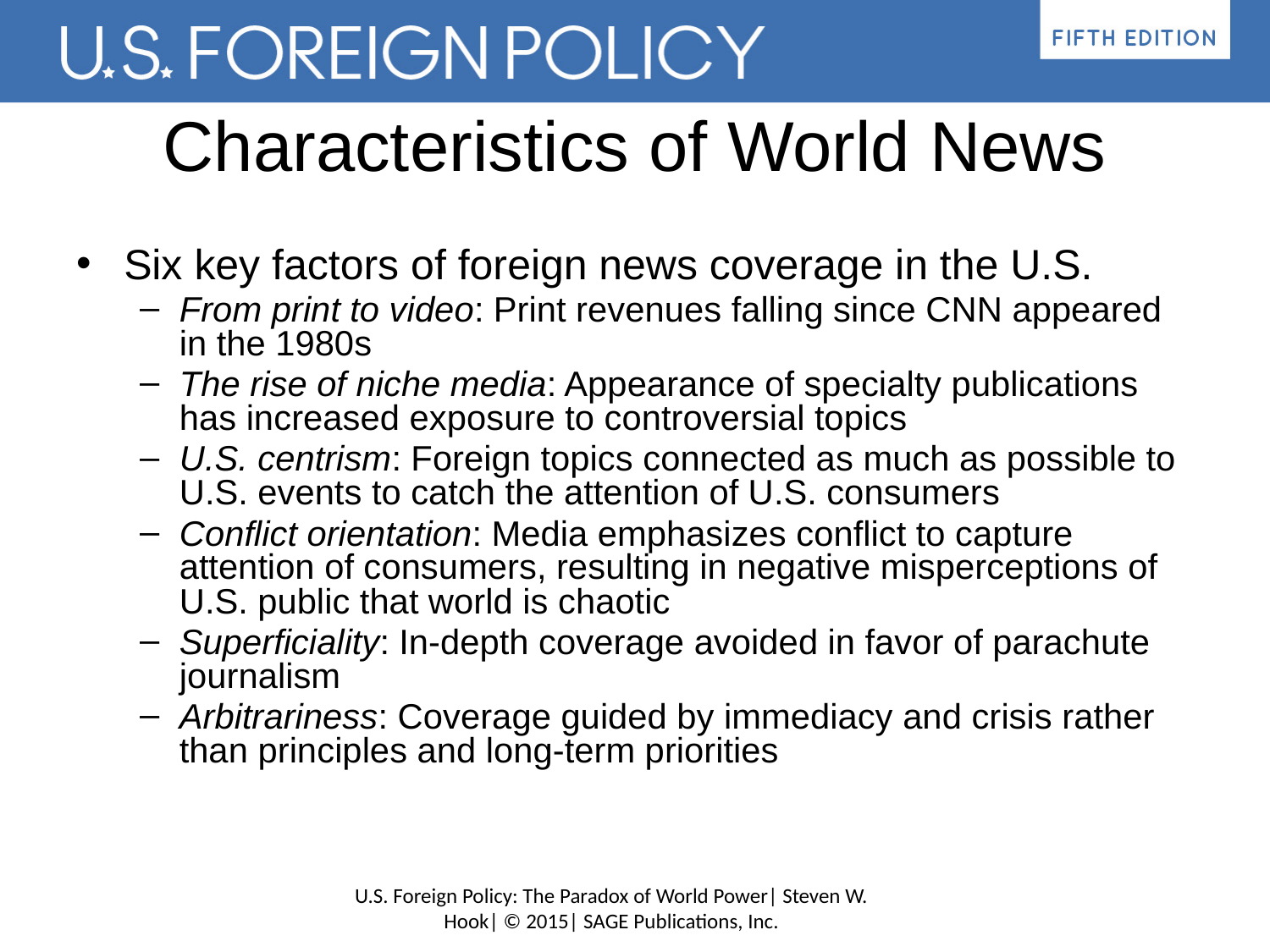

# Characteristics of World News
Six key factors of foreign news coverage in the U.S.
From print to video: Print revenues falling since CNN appeared in the 1980s
The rise of niche media: Appearance of specialty publications has increased exposure to controversial topics
U.S. centrism: Foreign topics connected as much as possible to U.S. events to catch the attention of U.S. consumers
Conflict orientation: Media emphasizes conflict to capture attention of consumers, resulting in negative misperceptions of U.S. public that world is chaotic
Superficiality: In-depth coverage avoided in favor of parachute journalism
Arbitrariness: Coverage guided by immediacy and crisis rather than principles and long-term priorities
U.S. Foreign Policy: The Paradox of World Power| Steven W. Hook| © 2015| SAGE Publications, Inc.